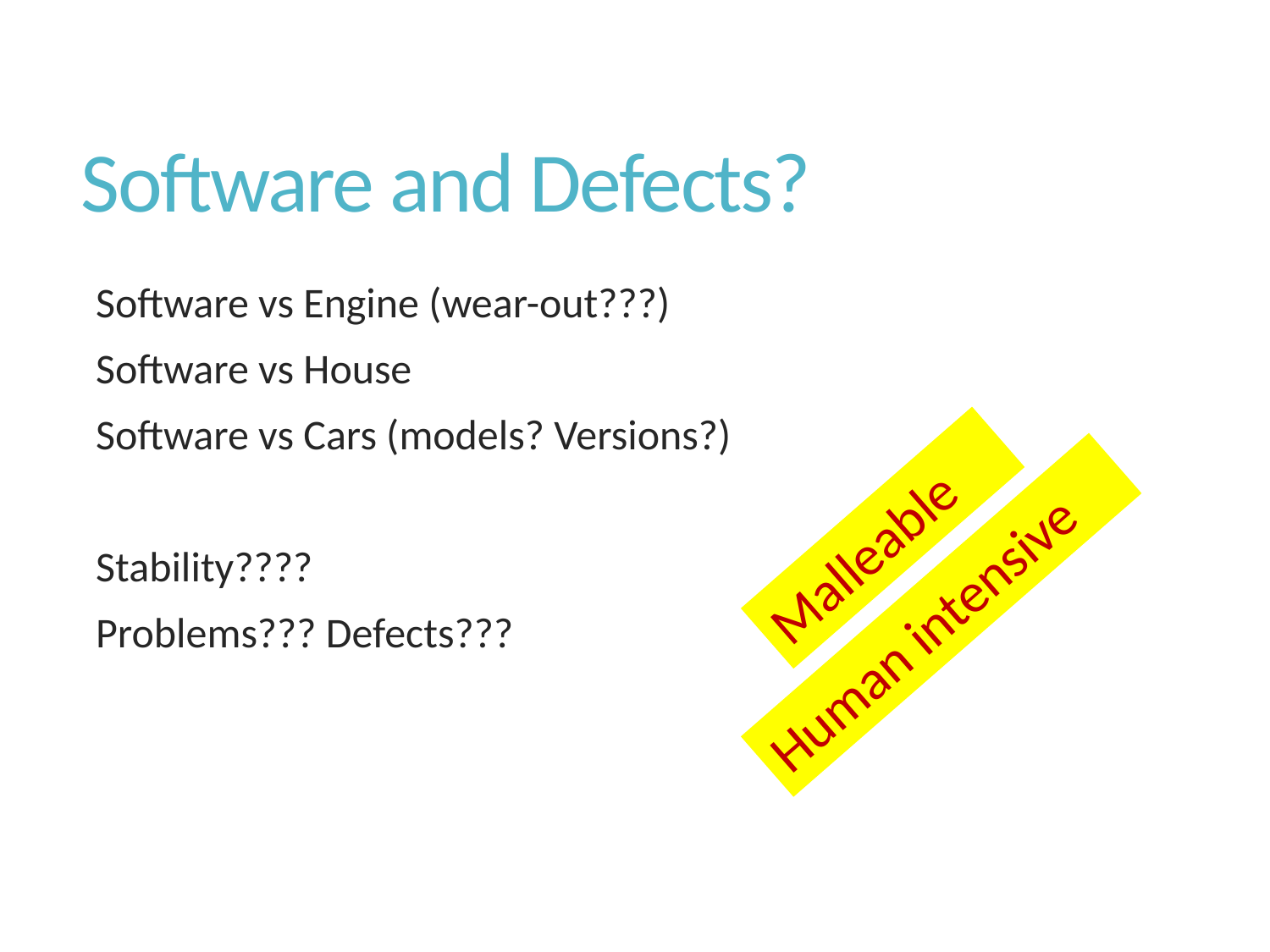

# Software and Defects?
Software vs Engine (wear-out???)
Software vs House
Software vs Cars (models? Versions?)

Stability????
Problems??? Defects???
Malleable
Human intensive